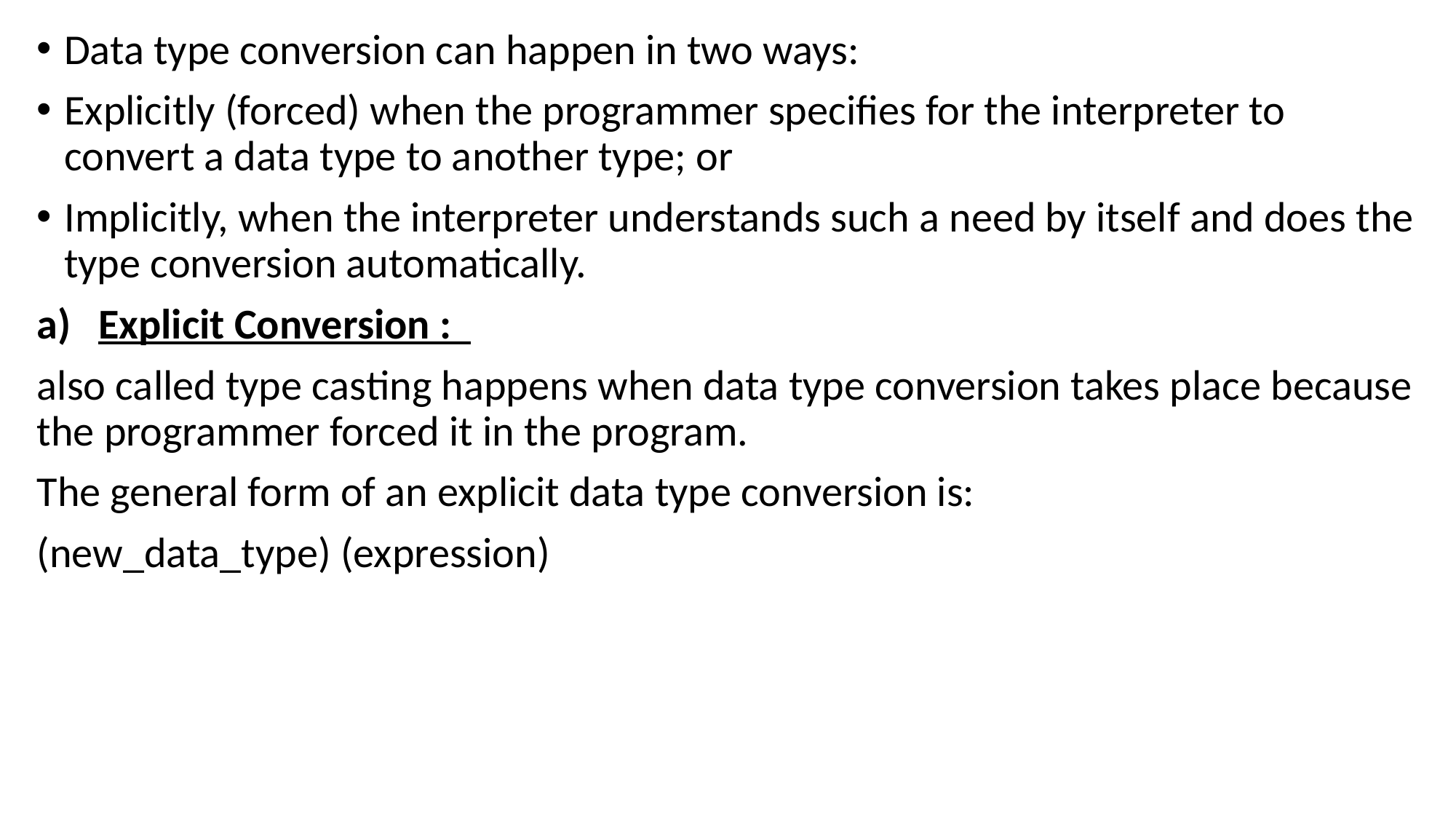

Data type conversion can happen in two ways:
Explicitly (forced) when the programmer specifies for the interpreter to convert a data type to another type; or
Implicitly, when the interpreter understands such a need by itself and does the type conversion automatically.
Explicit Conversion :
also called type casting happens when data type conversion takes place because the programmer forced it in the program.
The general form of an explicit data type conversion is:
(new_data_type) (expression)